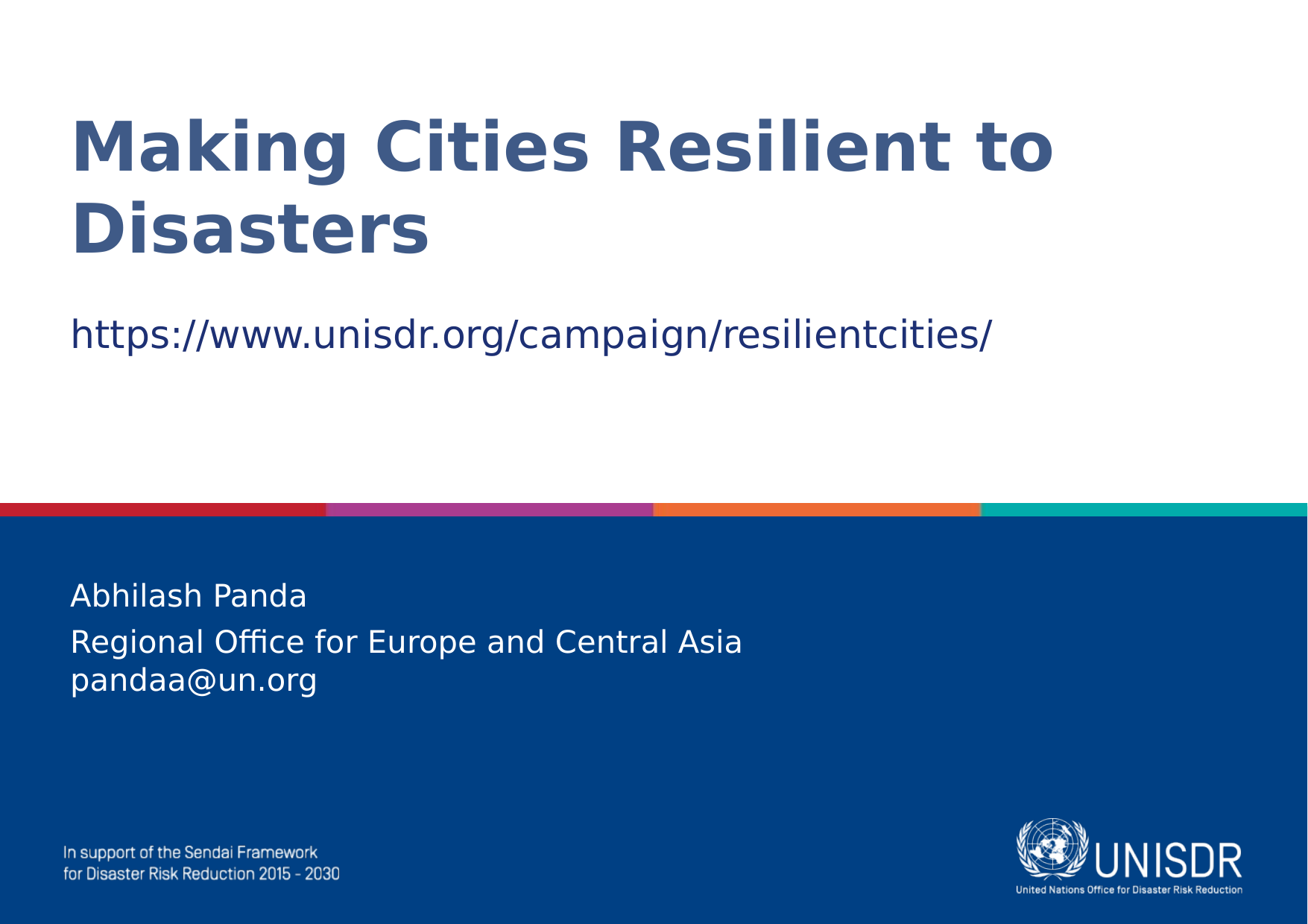

# Making Cities Resilient to Disasters
https://www.unisdr.org/campaign/resilientcities/
Abhilash Panda
Regional Office for Europe and Central Asia
pandaa@un.org